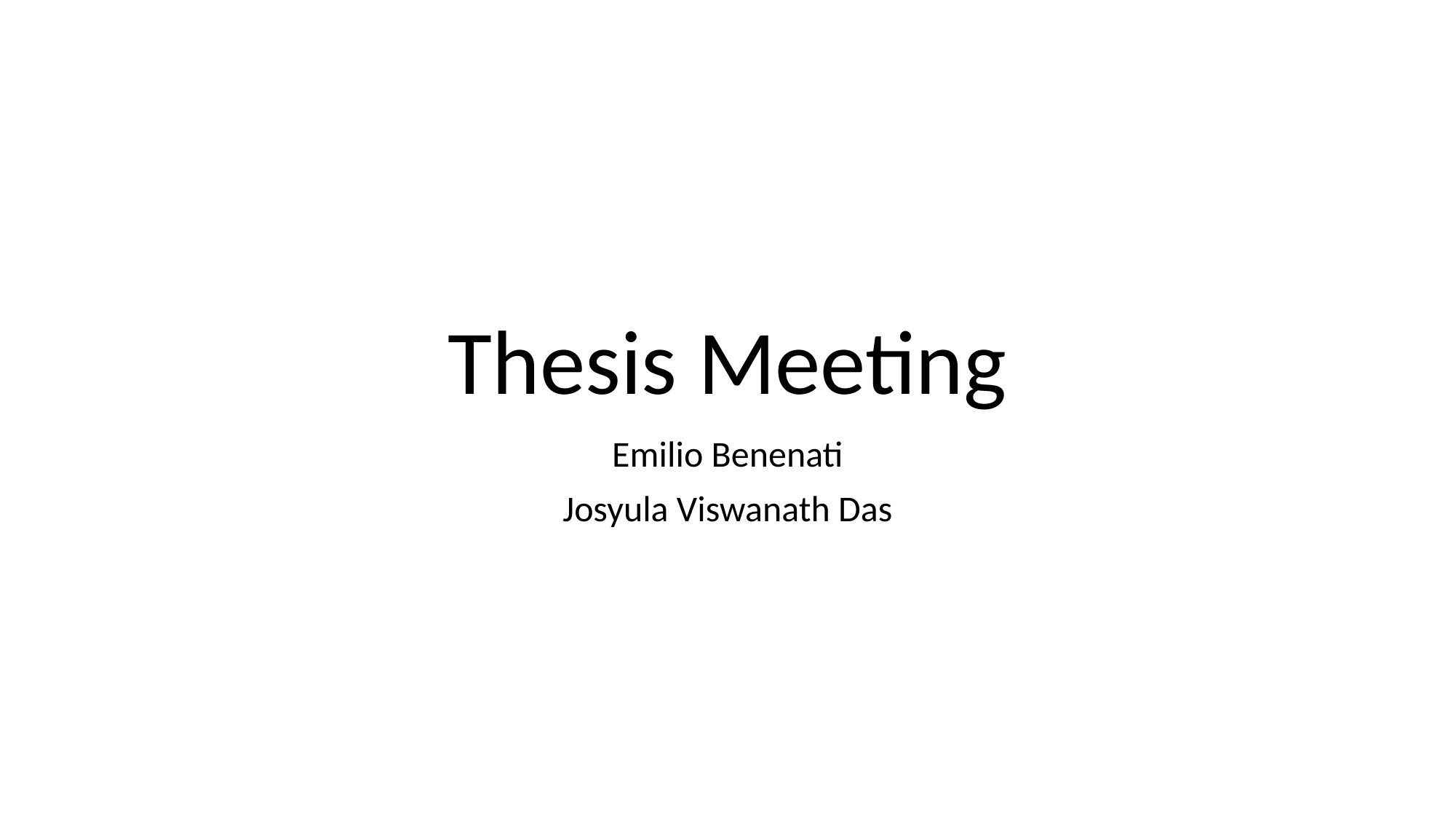

# Thesis Meeting
Emilio Benenati
Josyula Viswanath Das